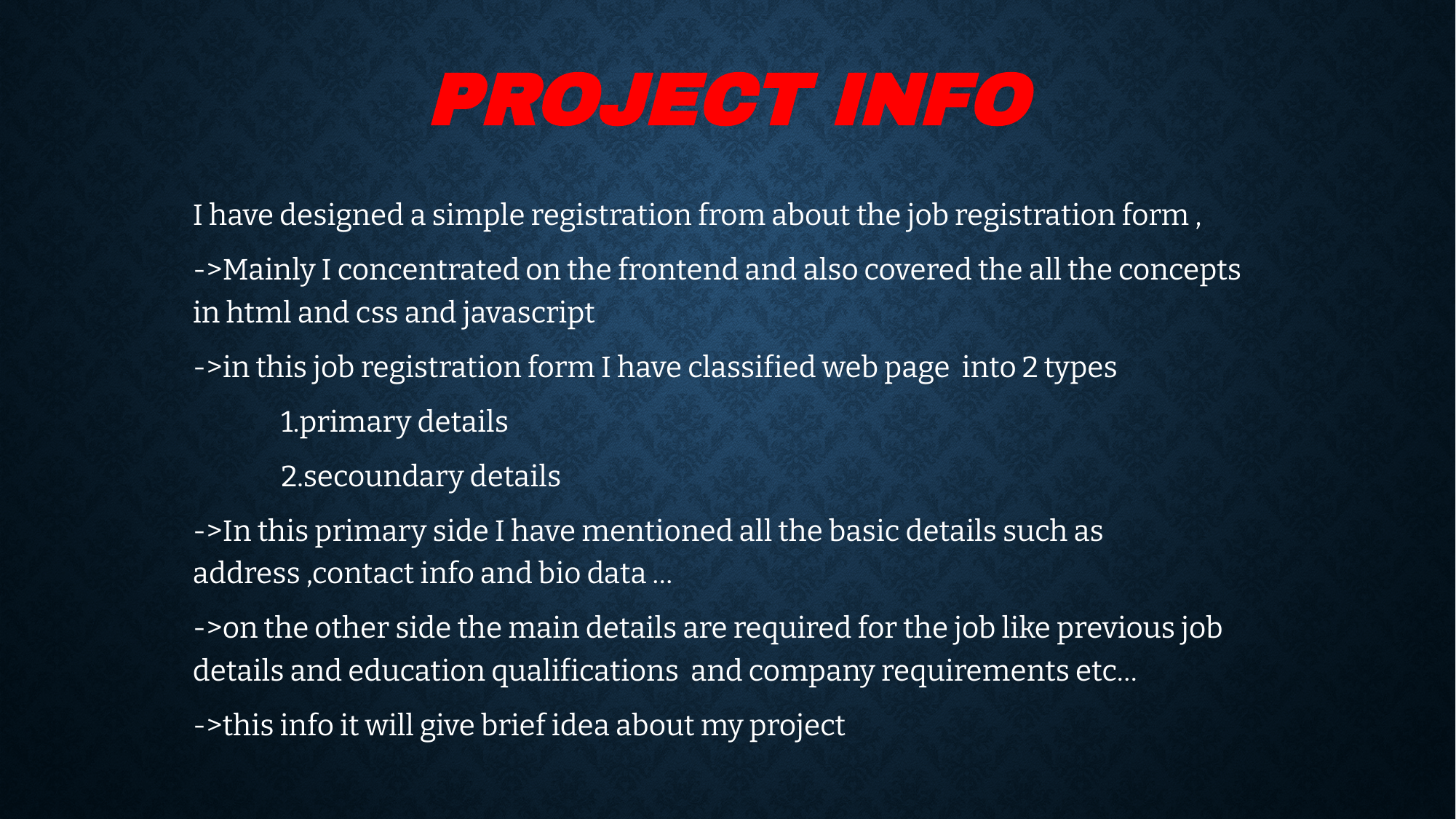

# Project info
I have designed a simple registration from about the job registration form ,
->Mainly I concentrated on the frontend and also covered the all the concepts in html and css and javascript
->in this job registration form I have classified web page  into 2 types
	1.primary details
	2.secoundary details
->In this primary side I have mentioned all the basic details such as address ,contact info and bio data …
->on the other side the main details are required for the job like previous job details and education qualifications  and company requirements etc…
->this info it will give brief idea about my project